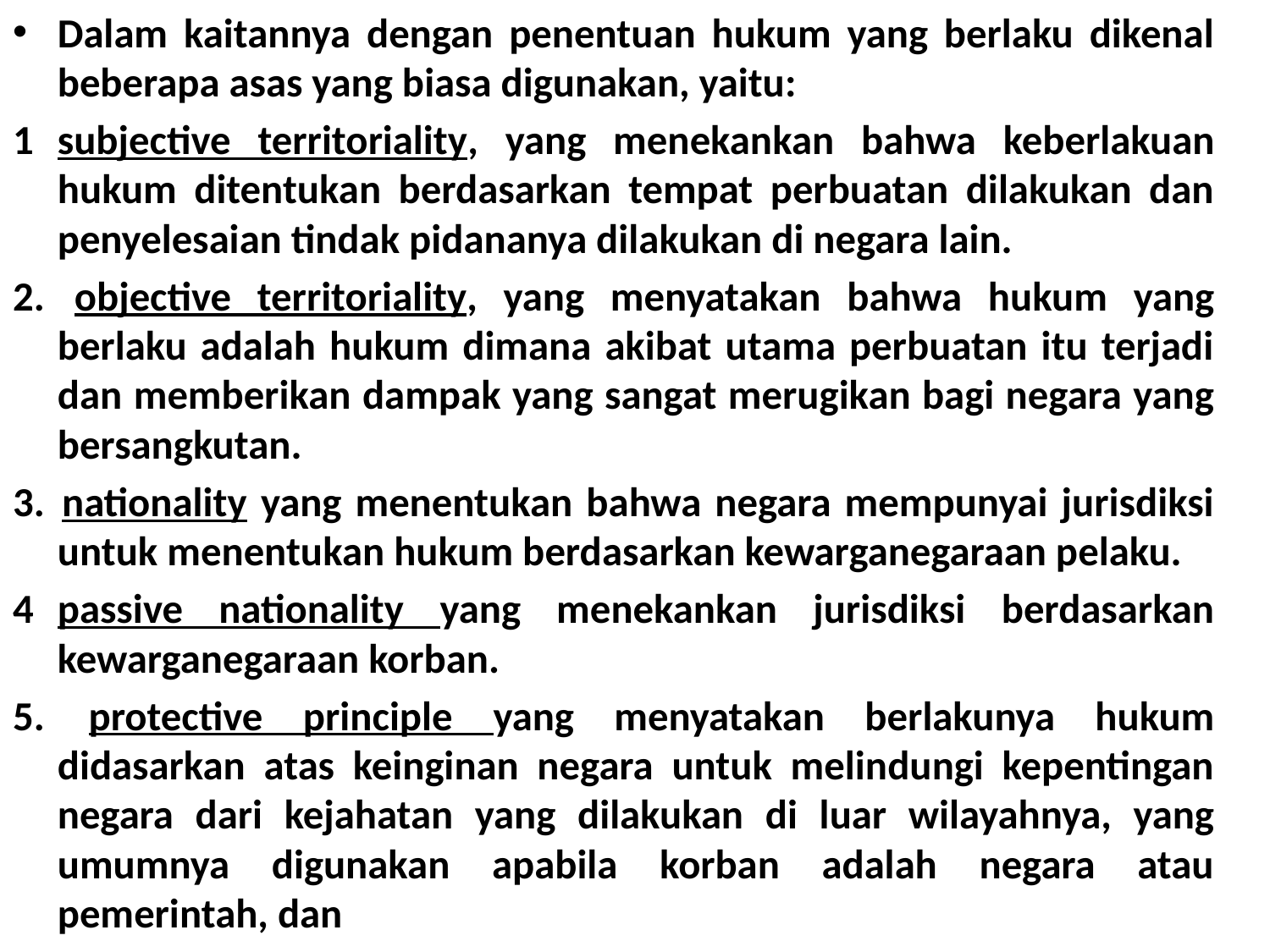

Dalam kaitannya dengan penentuan hukum yang berlaku dikenal beberapa asas yang biasa digunakan, yaitu:
1	subjective territoriality, yang menekankan bahwa keberlakuan hukum ditentukan berdasarkan tempat perbuatan dilakukan dan penyelesaian tindak pidananya dilakukan di negara lain.
2. 	objective territoriality, yang menyatakan bahwa hukum yang berlaku adalah hukum dimana akibat utama perbuatan itu terjadi dan memberikan dampak yang sangat merugikan bagi negara yang bersangkutan.
3. 	nationality yang menentukan bahwa negara mempunyai jurisdiksi untuk menentukan hukum berdasarkan kewarganegaraan pelaku.
4	passive nationality yang menekankan jurisdiksi berdasarkan kewarganegaraan korban.
5. 	protective principle yang menyatakan berlakunya hukum didasarkan atas keinginan negara untuk melindungi kepentingan negara dari kejahatan yang dilakukan di luar wilayahnya, yang umumnya digunakan apabila korban adalah negara atau pemerintah, dan